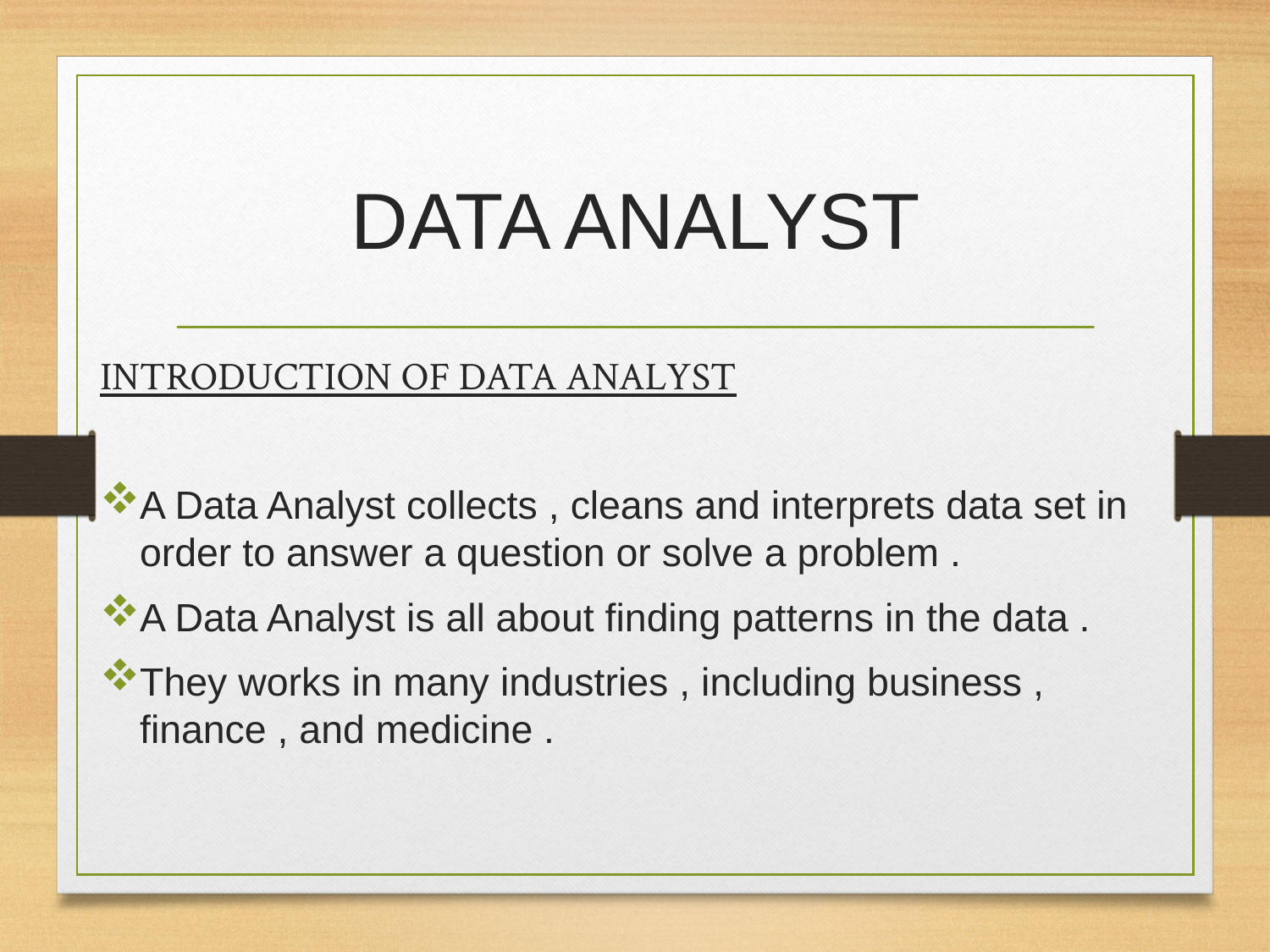

# DATA ANALYST

INTRODUCTION OF DATA ANALYST

A Data Analyst collects , cleans and interprets data set in order to answer a question or solve a problem .
A Data Analyst is all about finding patterns in the data .
They works in many industries , including business , finance , and medicine .